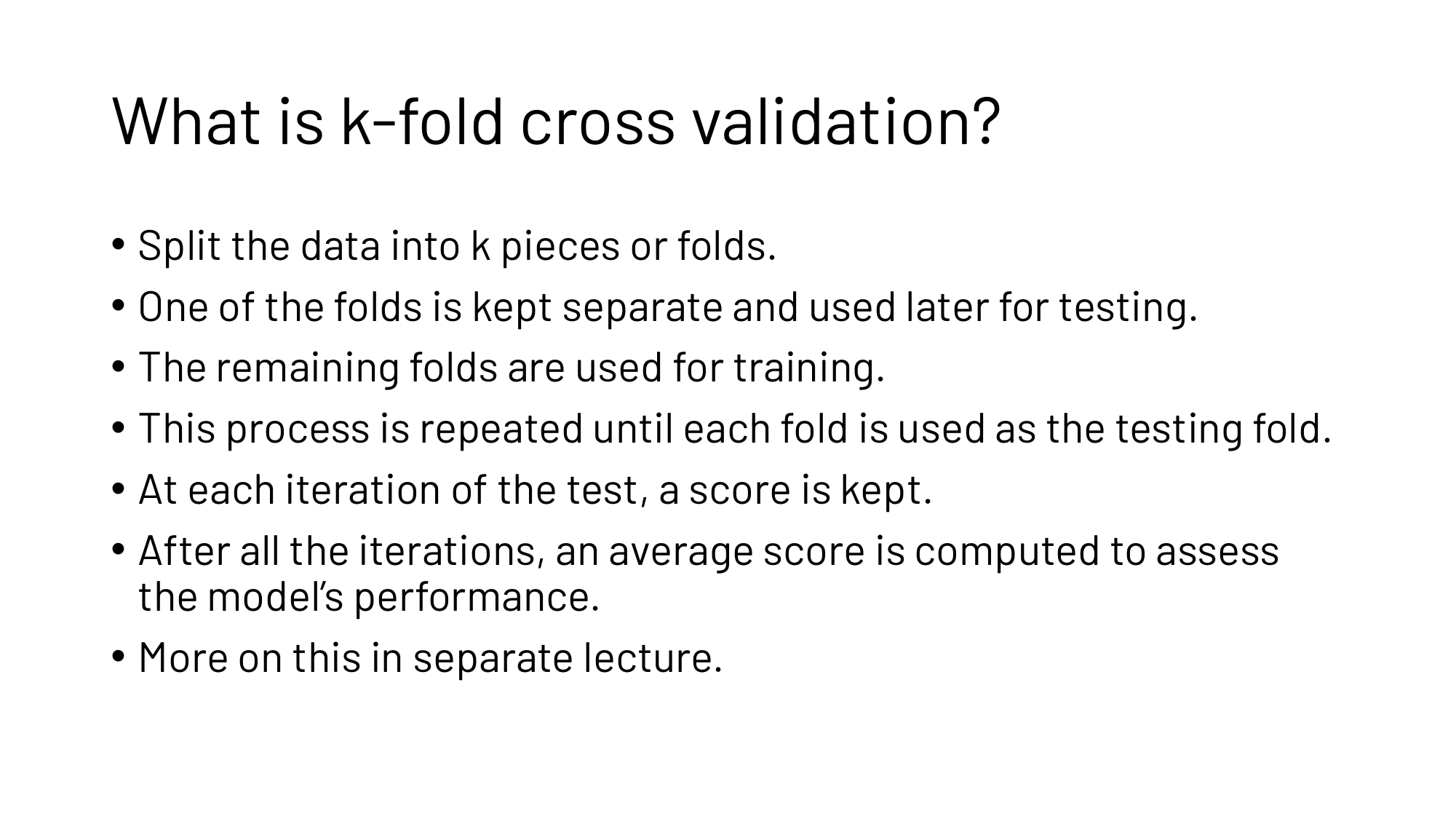

# What is k-fold cross validation?
Split the data into k pieces or folds.
One of the folds is kept separate and used later for testing.
The remaining folds are used for training.
This process is repeated until each fold is used as the testing fold.
At each iteration of the test, a score is kept.
After all the iterations, an average score is computed to assess the model’s performance.
More on this in separate lecture.